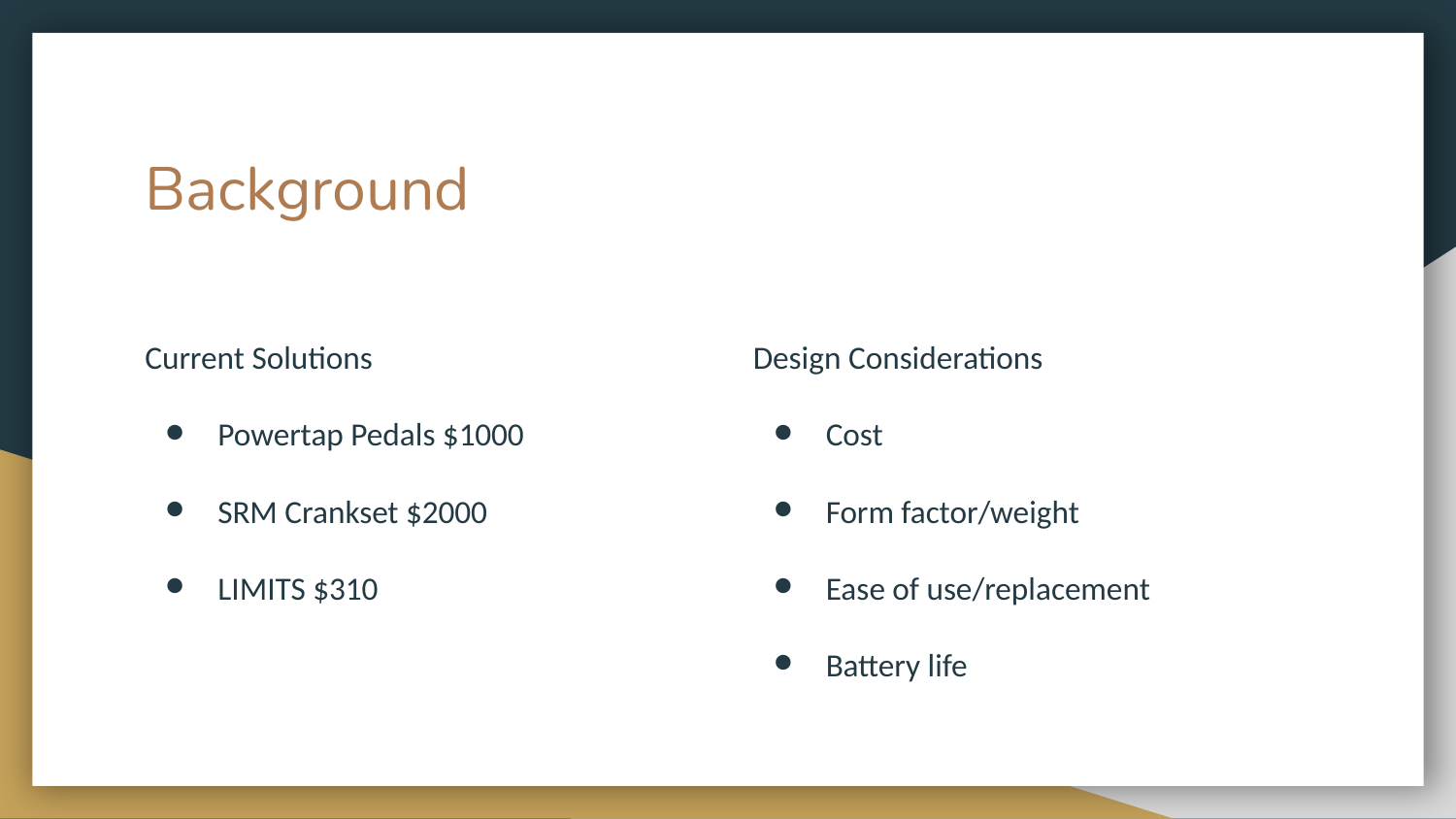

# Background
Current Solutions
Powertap Pedals $1000
SRM Crankset $2000
LIMITS $310
Design Considerations
Cost
Form factor/weight
Ease of use/replacement
Battery life